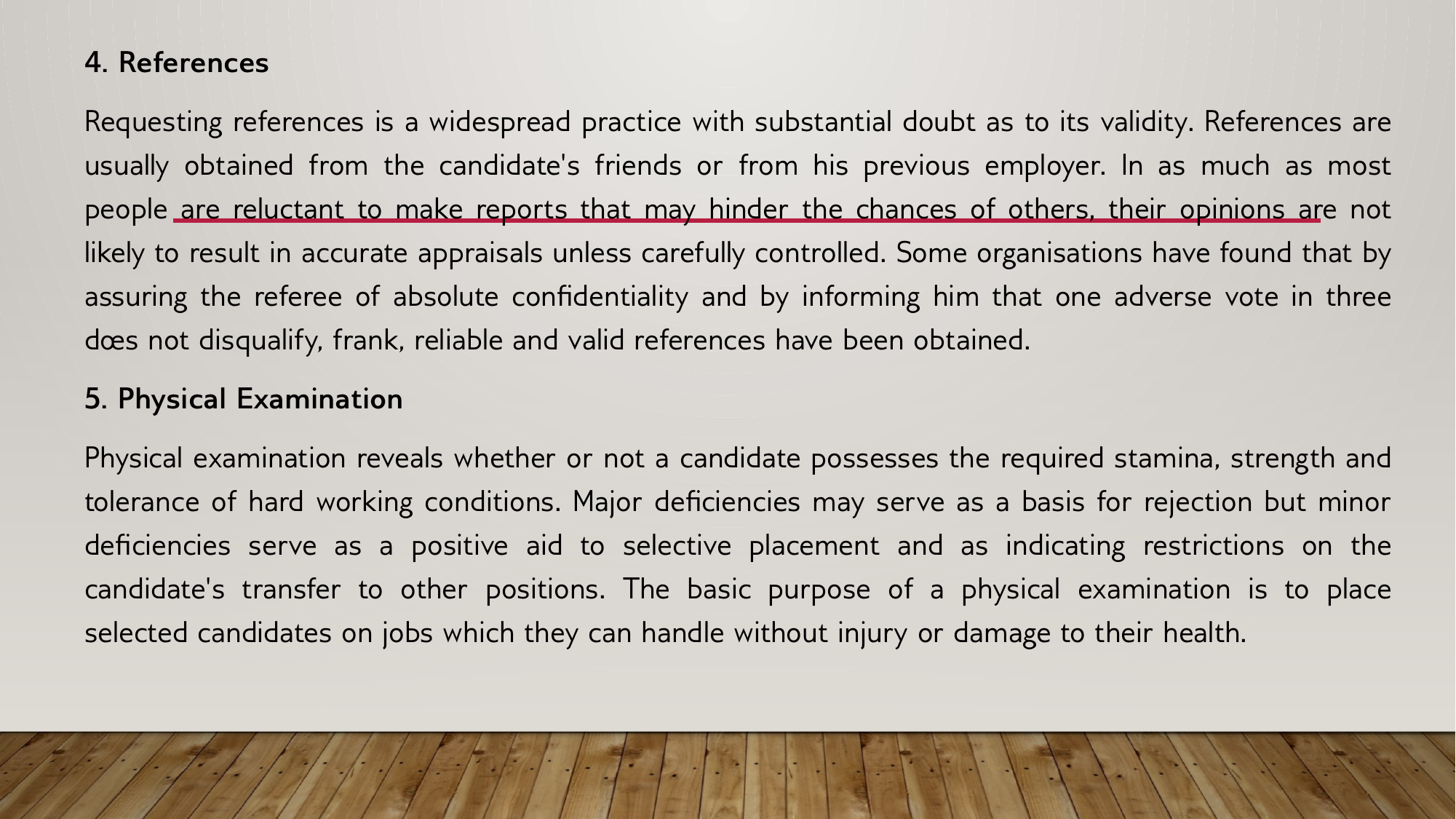

4. References
Requesting references is a widespread practice with substantial doubt as to its validity. References are usually obtained from the candidate's friends or from his previous employer. In as much as most people are reluctant to make reports that may hinder the chances of others, their opinions are not likely to result in accurate appraisals unless carefully controlled. Some organisations have found that by assuring the referee of absolute confidentiality and by informing him that one adverse vote in three does not disqualify, frank, reliable and valid references have been obtained.
5. Physical Examination
Physical examination reveals whether or not a candidate possesses the required stamina, strength and tolerance of hard working conditions. Major deficiencies may serve as a basis for rejection but minor deficiencies serve as a positive aid to selective placement and as indicating restrictions on the candidate's transfer to other positions. The basic purpose of a physical examination is to place selected candidates on jobs which they can handle without injury or damage to their health.